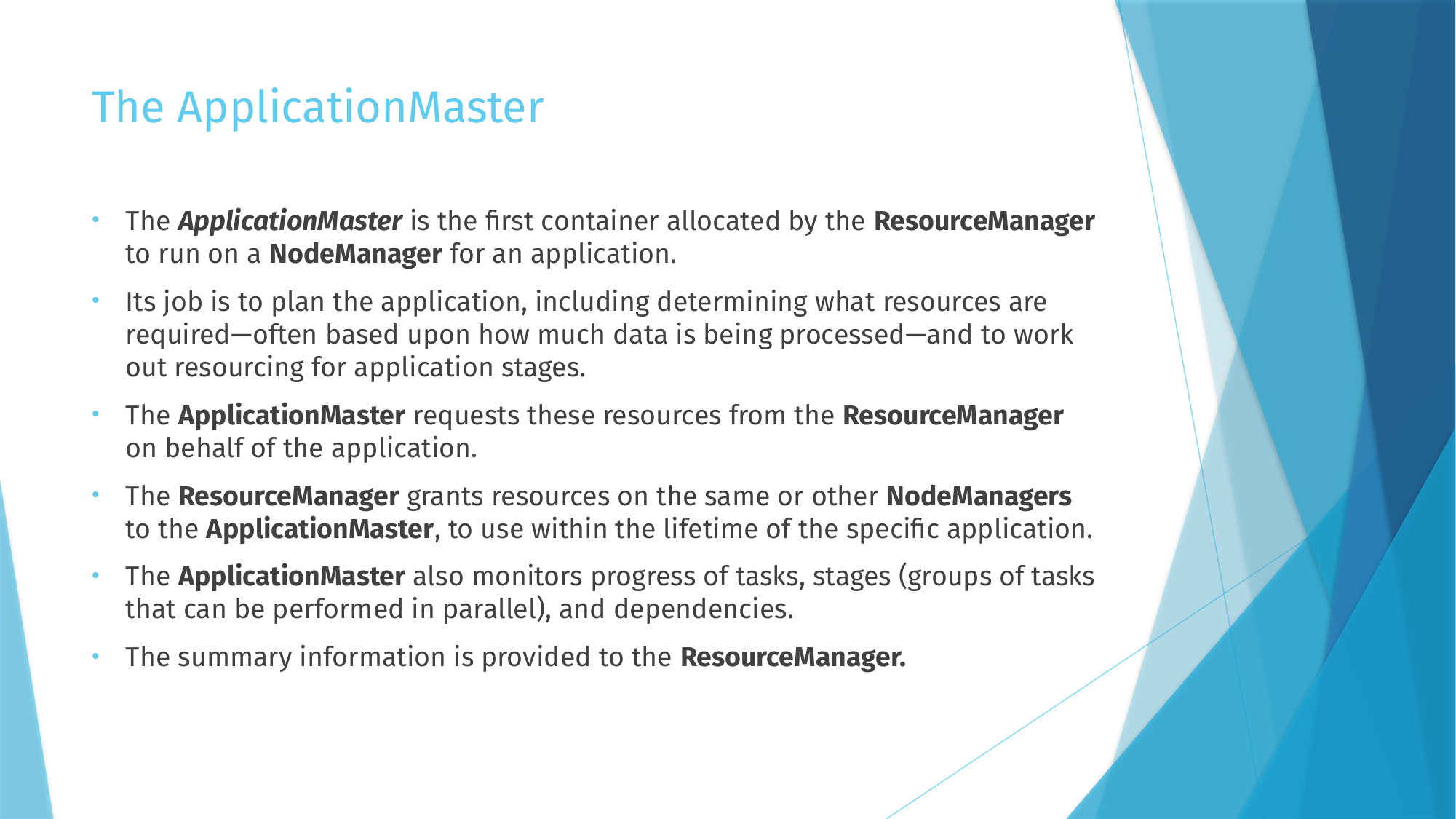

# The ApplicationMaster
The ApplicationMaster is the first container allocated by the ResourceManager to run on a NodeManager for an application.
Its job is to plan the application, including determining what resources are required—often based upon how much data is being processed—and to work out resourcing for application stages.
The ApplicationMaster requests these resources from the ResourceManager on behalf of the application.
The ResourceManager grants resources on the same or other NodeManagers to the ApplicationMaster, to use within the lifetime of the specific application.
The ApplicationMaster also monitors progress of tasks, stages (groups of tasks that can be performed in parallel), and dependencies.
The summary information is provided to the ResourceManager.